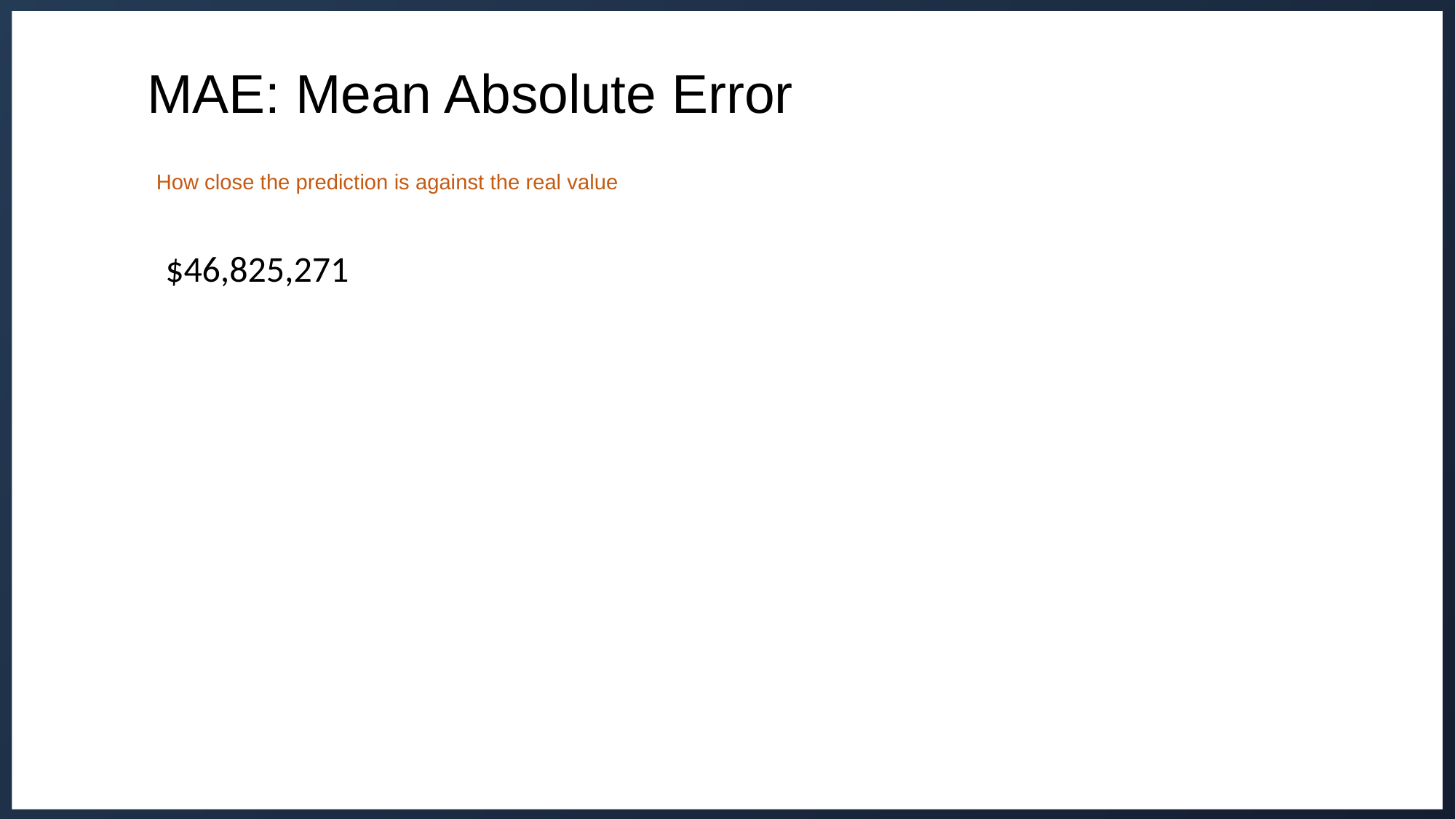

MAE: Mean Absolute Error
How close the prediction is against the real value
$46,825,271